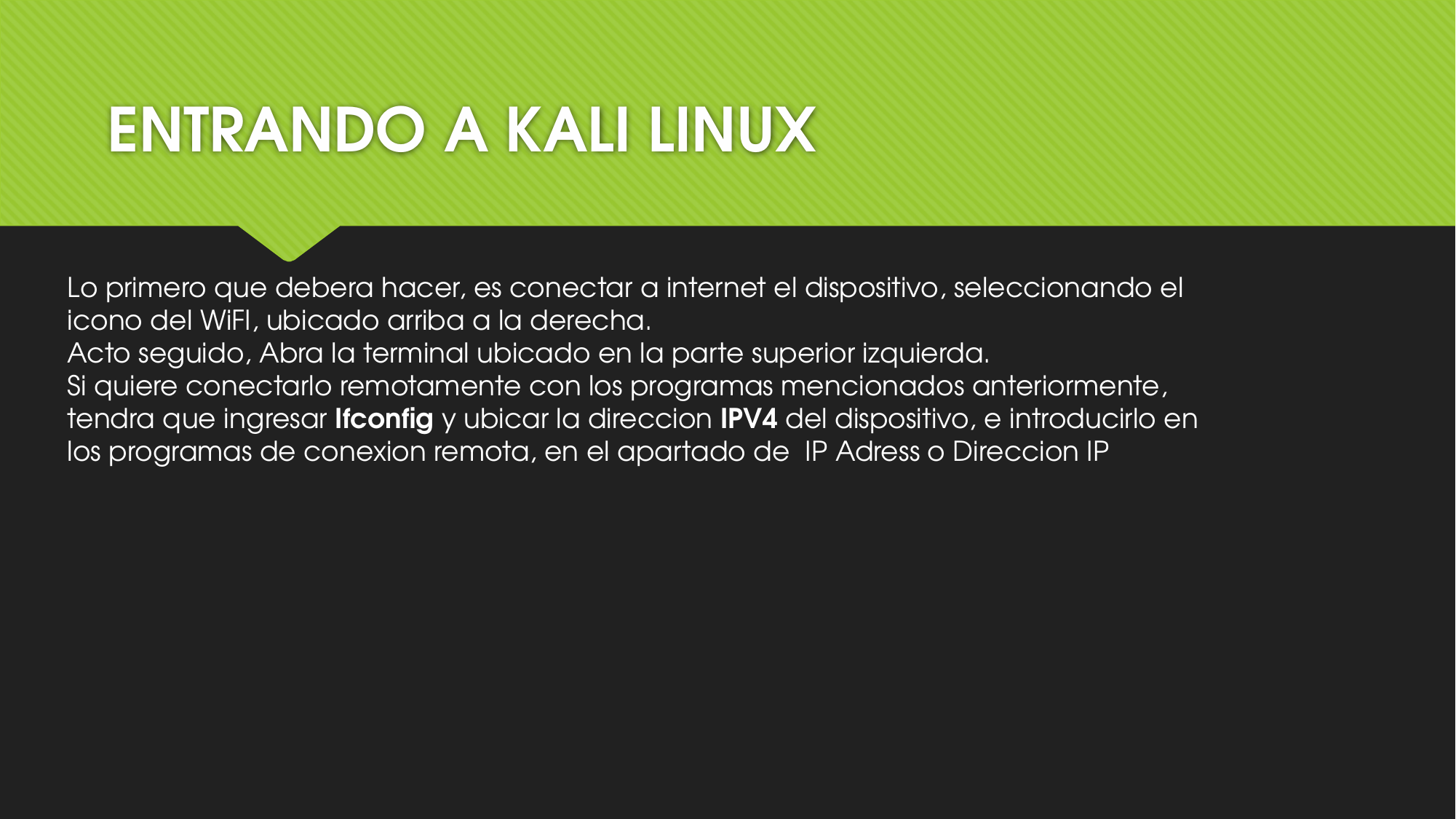

# ENTRANDO A KALI LINUX
Lo primero que debera hacer, es conectar a internet el dispositivo, seleccionando el icono del WiFI, ubicado arriba a la derecha.
Acto seguido, Abra la terminal ubicado en la parte superior izquierda.
Si quiere conectarlo remotamente con los programas mencionados anteriormente, tendra que ingresar Ifconfig y ubicar la direccion IPV4 del dispositivo, e introducirlo en los programas de conexion remota, en el apartado de  IP Adress o Direccion IP